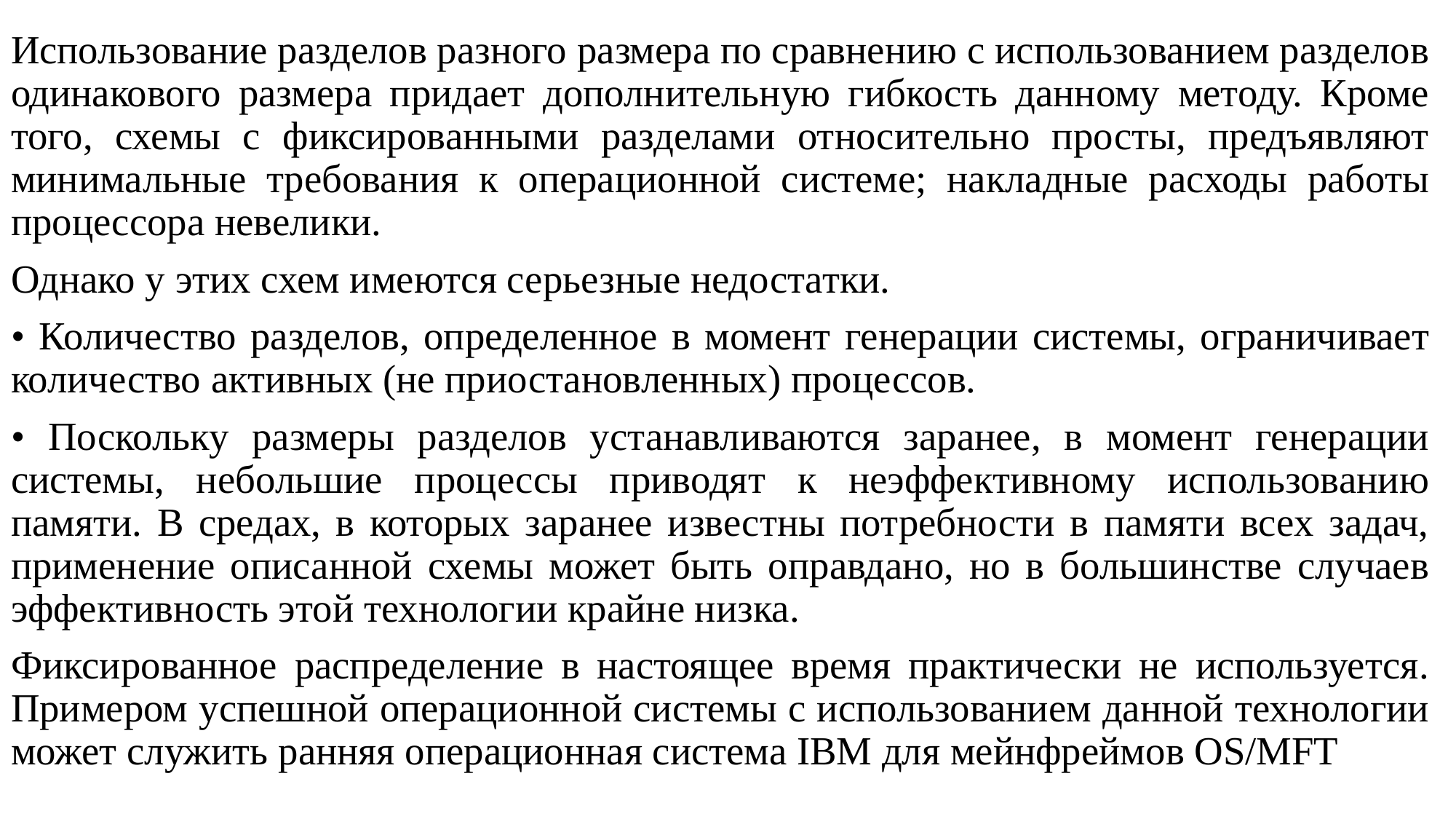

Использование разделов разного размера по сравнению с использованием разделов одинакового размера придает дополнительную гибкость данному методу. Кроме того, схемы с фиксированными разделами относительно просты, предъявляют минимальные требования к операционной системе; накладные расходы работы процессора невелики.
Однако у этих схем имеются серьезные недостатки.
• Количество разделов, определенное в момент генерации системы, ограничивает количество активных (не приостановленных) процессов.
• Поскольку размеры разделов устанавливаются заранее, в момент генерации системы, небольшие процессы приводят к неэффективному использованию памяти. В средах, в которых заранее известны потребности в памяти всех задач, применение описанной схемы может быть оправдано, но в большинстве случаев эффективность этой технологии крайне низка.
Фиксированное распределение в настоящее время практически не используется. Примером успешной операционной системы с использованием данной технологии может служить ранняя операционная система IВМ для мейнфреймов OS/МFT